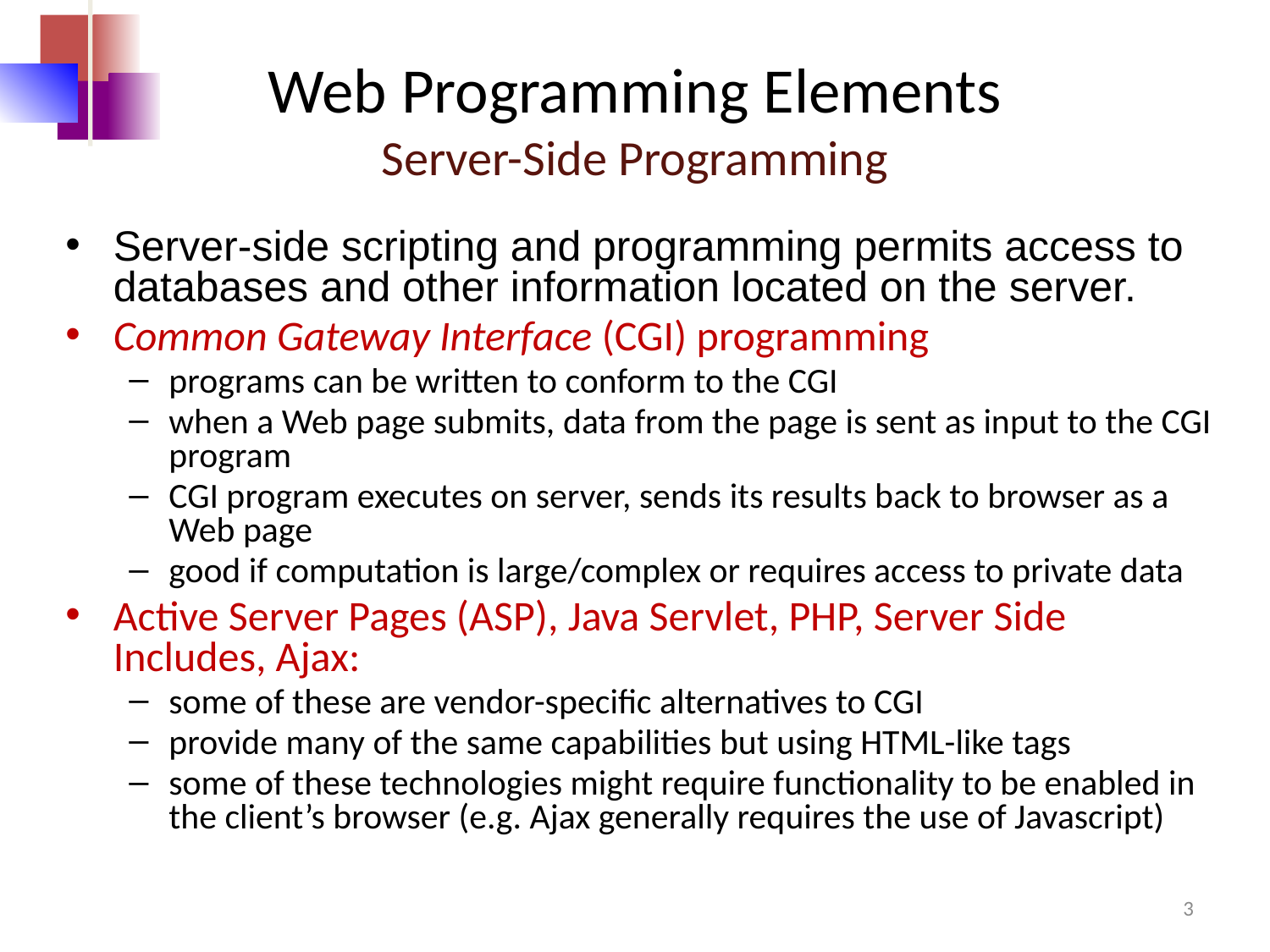

# Web Programming Elements Server-Side Programming
Server-side scripting and programming permits access to databases and other information located on the server.
Common Gateway Interface (CGI) programming
programs can be written to conform to the CGI
when a Web page submits, data from the page is sent as input to the CGI program
CGI program executes on server, sends its results back to browser as a Web page
good if computation is large/complex or requires access to private data
Active Server Pages (ASP), Java Servlet, PHP, Server Side Includes, Ajax:
some of these are vendor-specific alternatives to CGI
provide many of the same capabilities but using HTML-like tags
some of these technologies might require functionality to be enabled in the client’s browser (e.g. Ajax generally requires the use of Javascript)
3